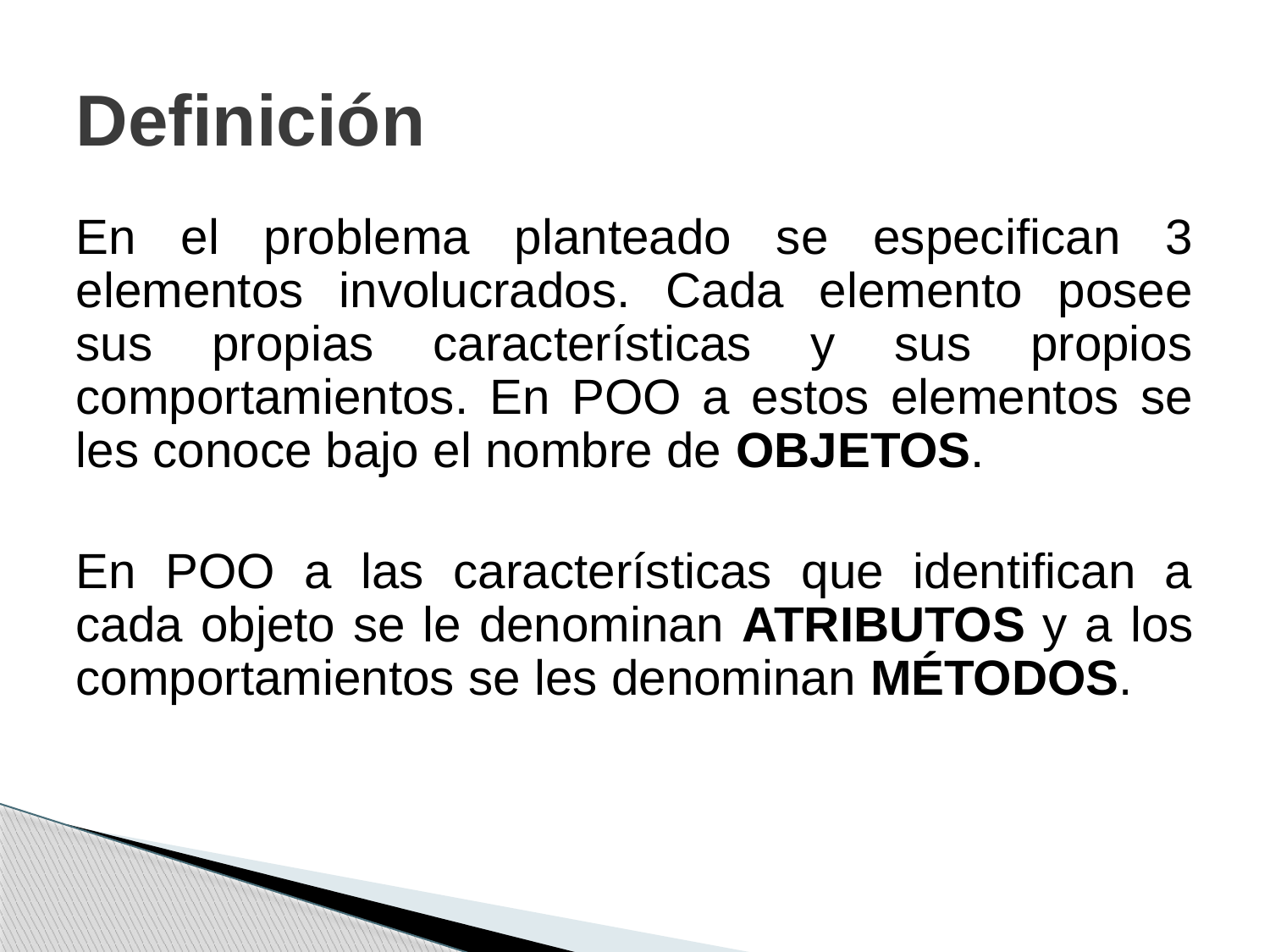

# Definición
En el problema planteado se especifican 3 elementos involucrados. Cada elemento posee sus propias características y sus propios comportamientos. En POO a estos elementos se les conoce bajo el nombre de OBJETOS.

En POO a las características que identifican a cada objeto se le denominan ATRIBUTOS y a los comportamientos se les denominan MÉTODOS.